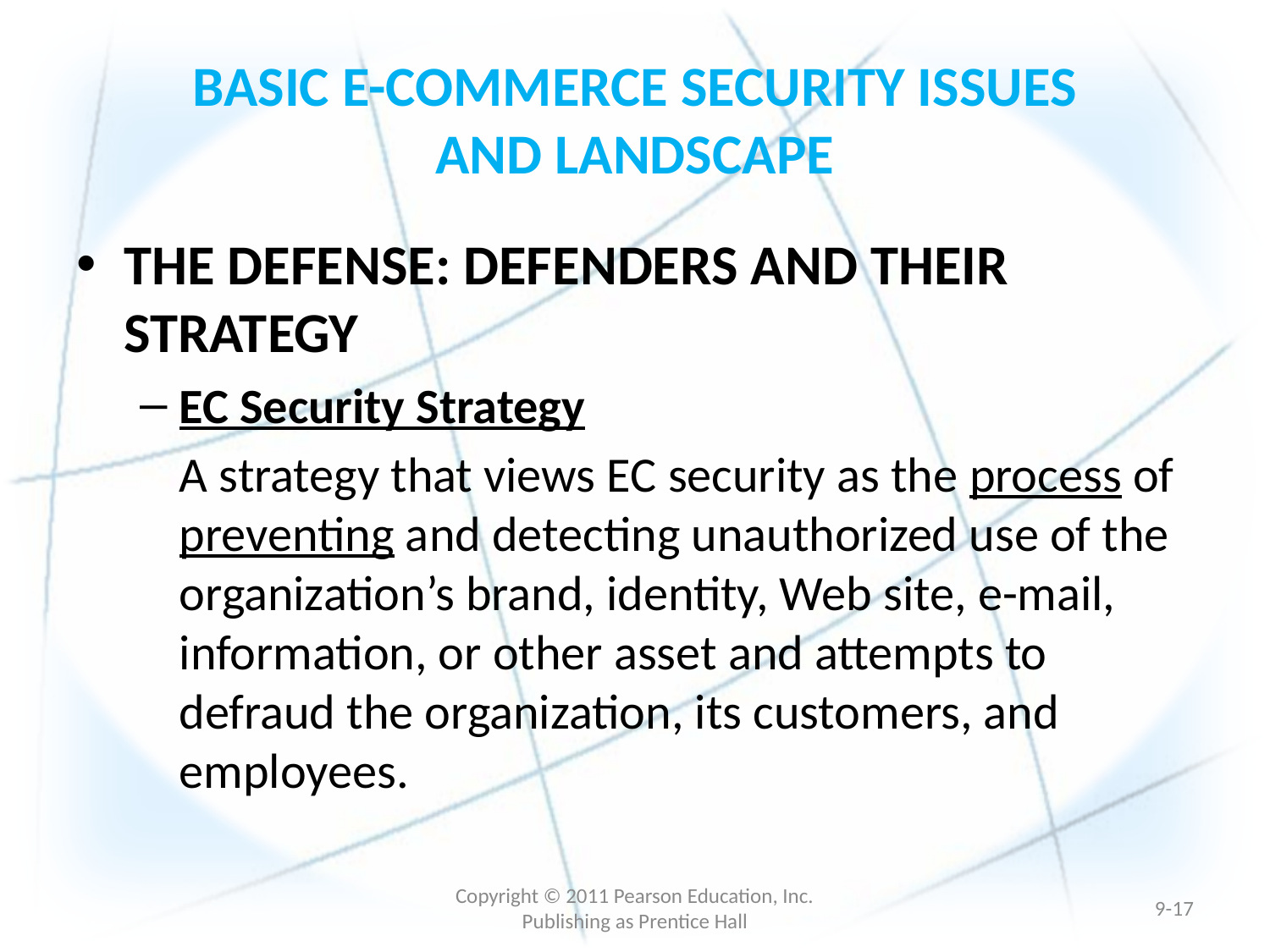

# BASIC E-COMMERCE SECURITY ISSUES AND LANDSCAPE
THE DEFENSE: DEFENDERS AND THEIR STRATEGY
EC Security Strategy
	A strategy that views EC security as the process of preventing and detecting unauthorized use of the organization’s brand, identity, Web site, e-mail, information, or other asset and attempts to defraud the organization, its customers, and employees.
Copyright © 2011 Pearson Education, Inc. Publishing as Prentice Hall
9-17